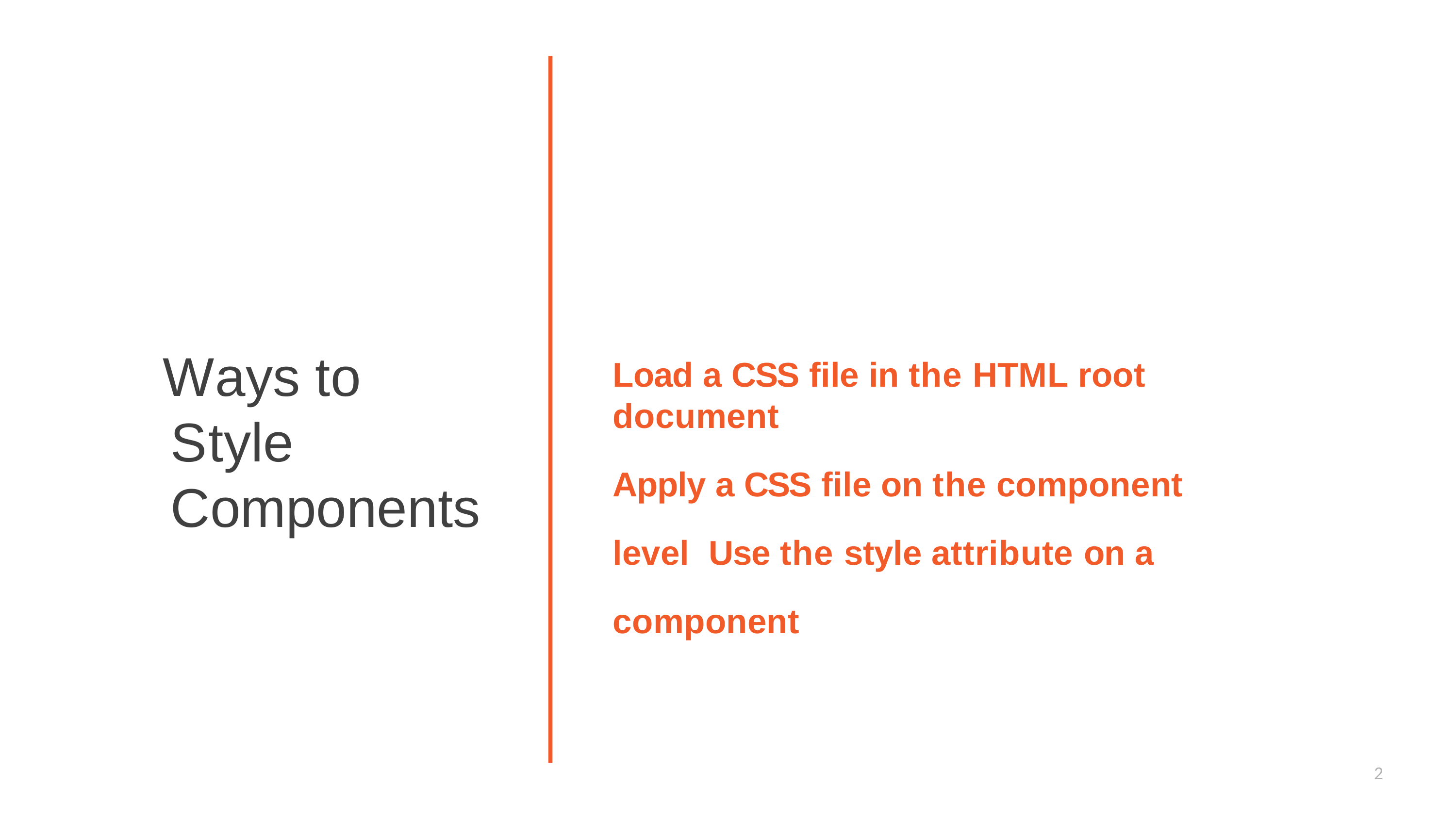

Ways to Style  Components
Load a CSS file in the HTML root document
Apply a CSS file on the component level  Use the style attribute on a component
2